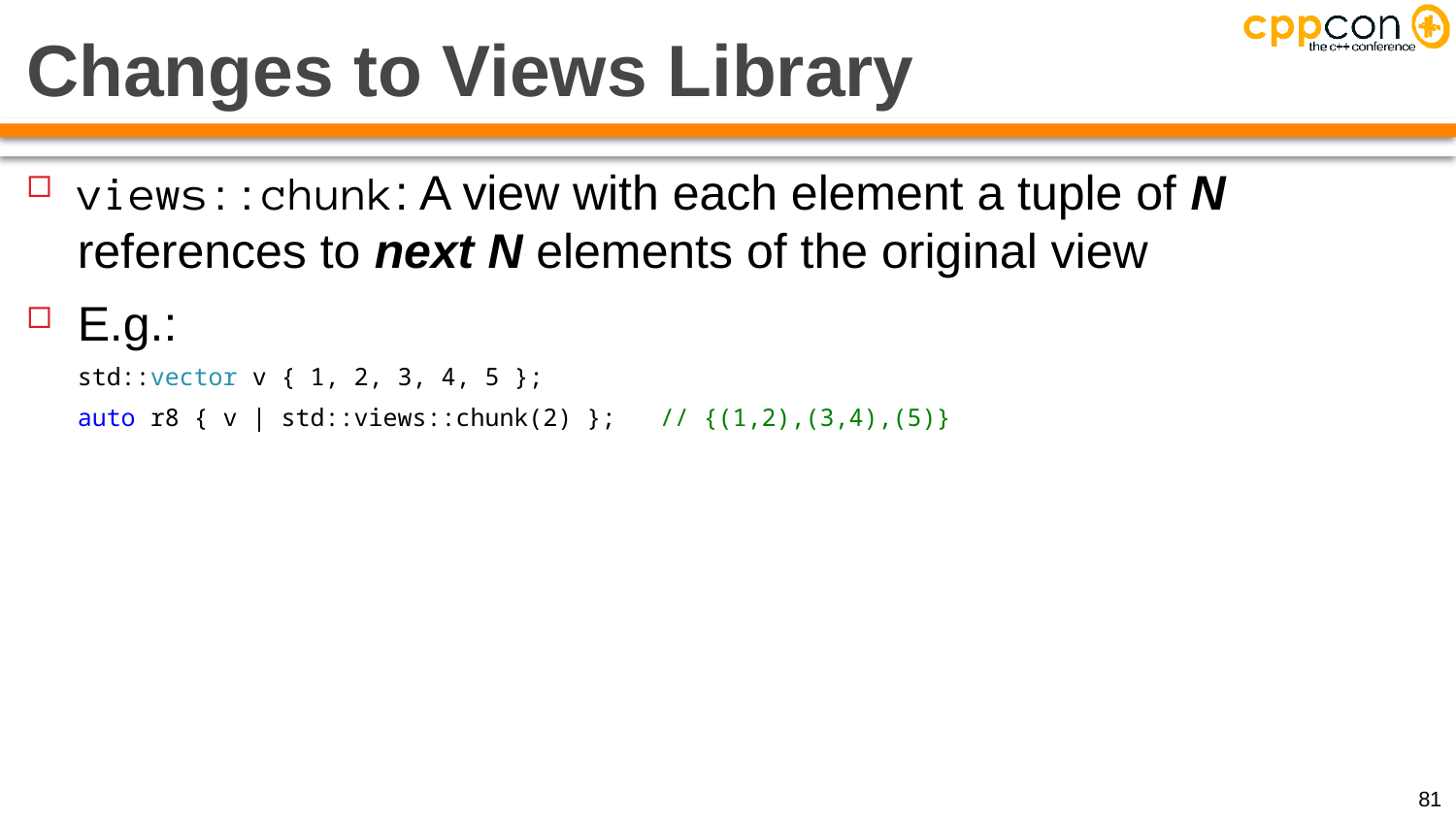

# Changes to Views Library
views::chunk: A view with each element a tuple of N references to next N elements of the original view
E.g.:
std::vector v { 1, 2, 3, 4, 5 };
auto r8 { v | std::views::chunk(2) };   // {(1,2),(3,4),(5)}